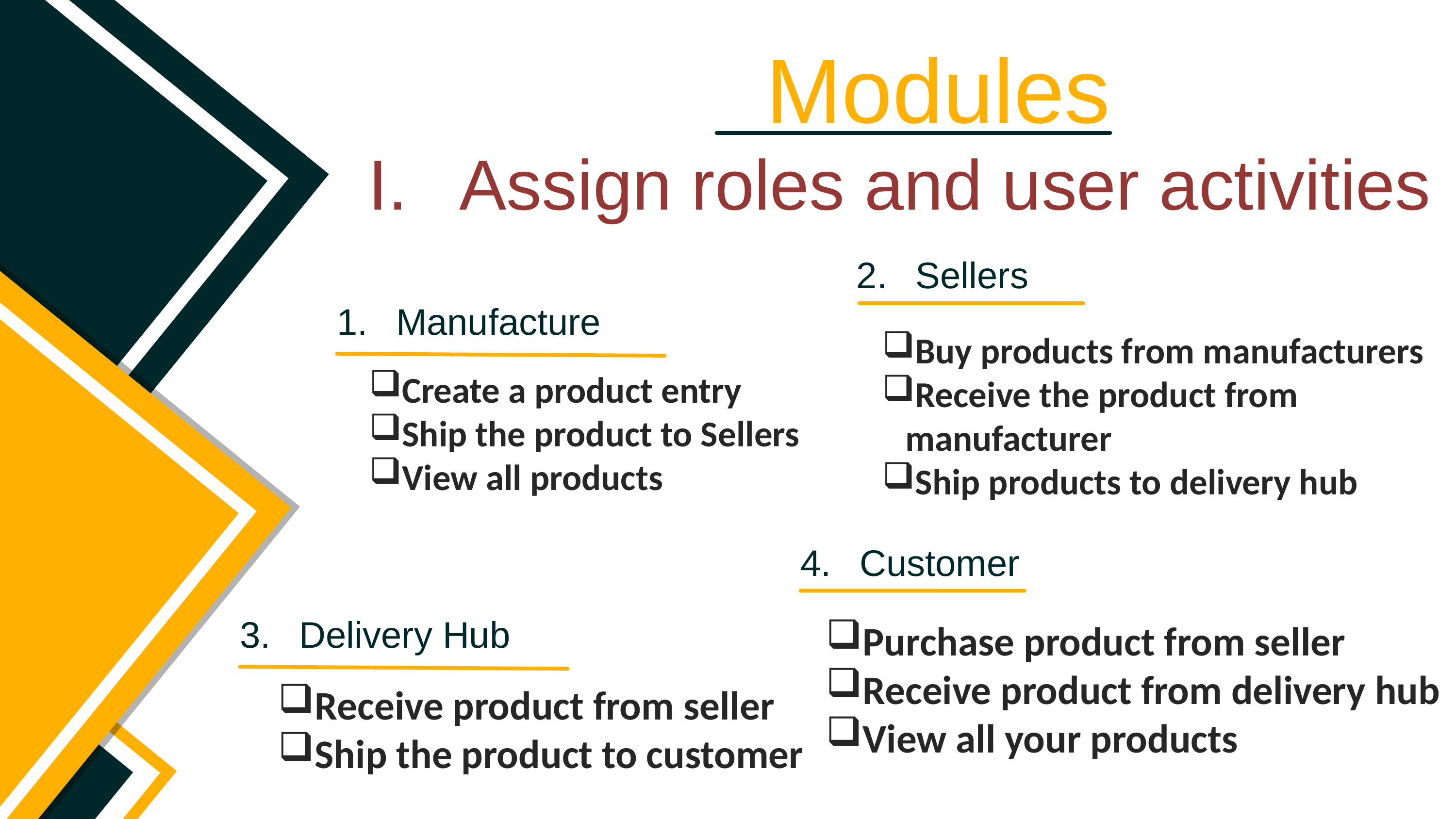

Modules

Assign roles and user activities
Sellers

Manufacture

Buy products from manufacturers
Receive the product from manufacturer
Ship products to delivery hub

Create a product entry
Ship the product to Sellers
View all products
Customer

Delivery Hub
Purchase product from seller
Receive product from delivery hub
View all your products

Receive product from seller
Ship the product to customer